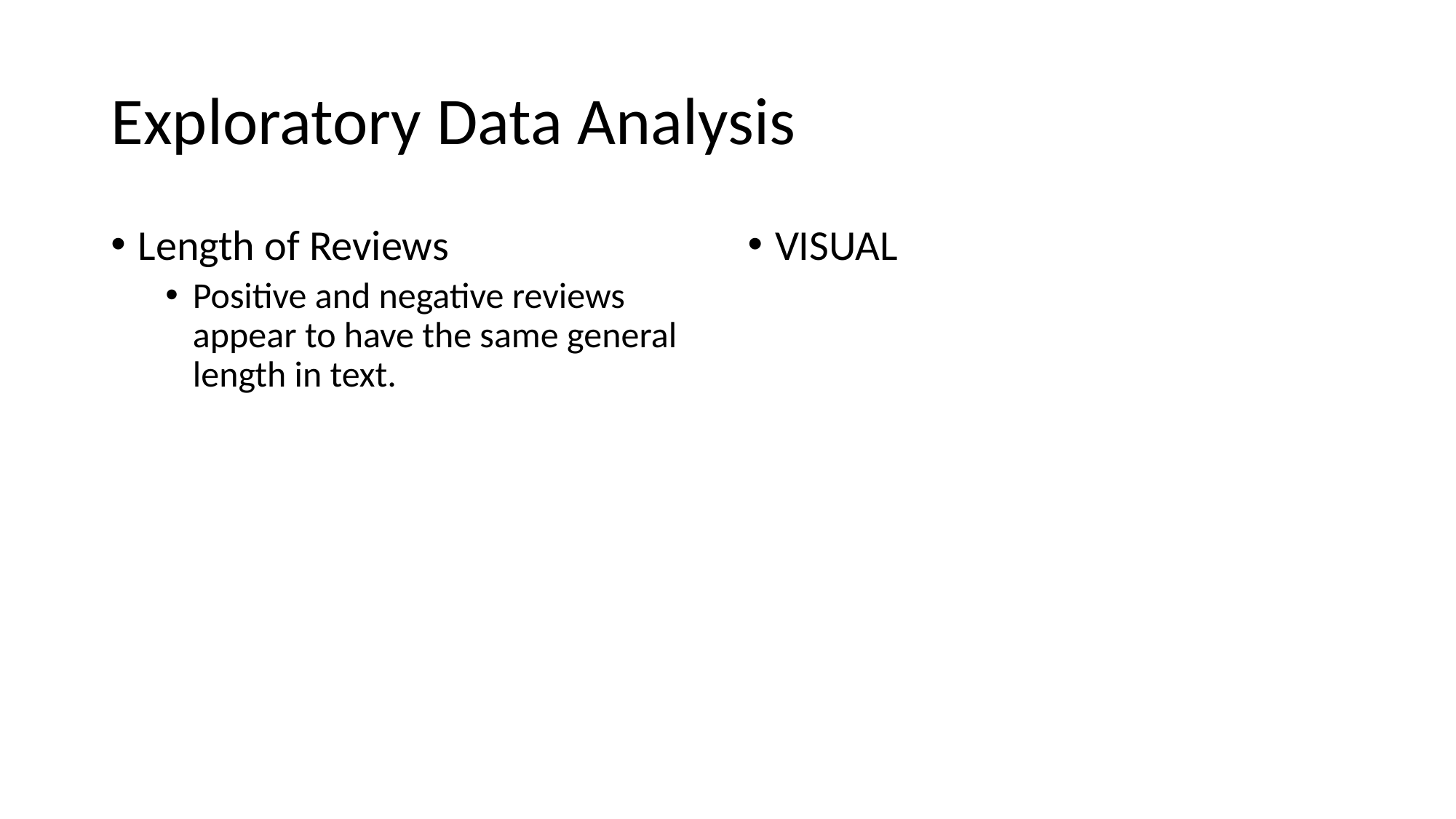

# Exploratory Data Analysis
Length of Reviews
Positive and negative reviews appear to have the same general length in text.
VISUAL